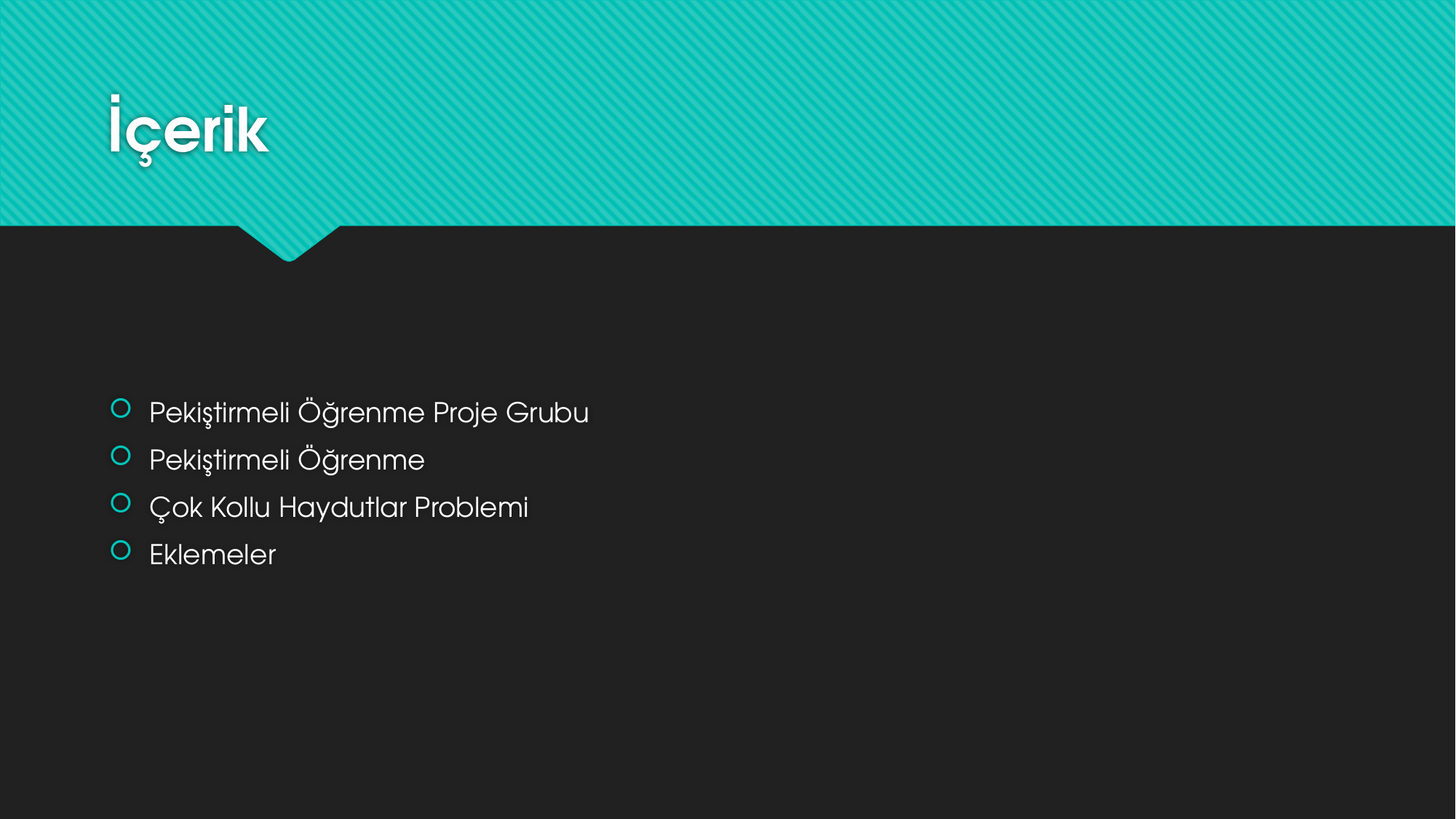

# İçerik
Pekiştirmeli Öğrenme Proje Grubu
Pekiştirmeli Öğrenme
Çok Kollu Haydutlar Problemi
Eklemeler